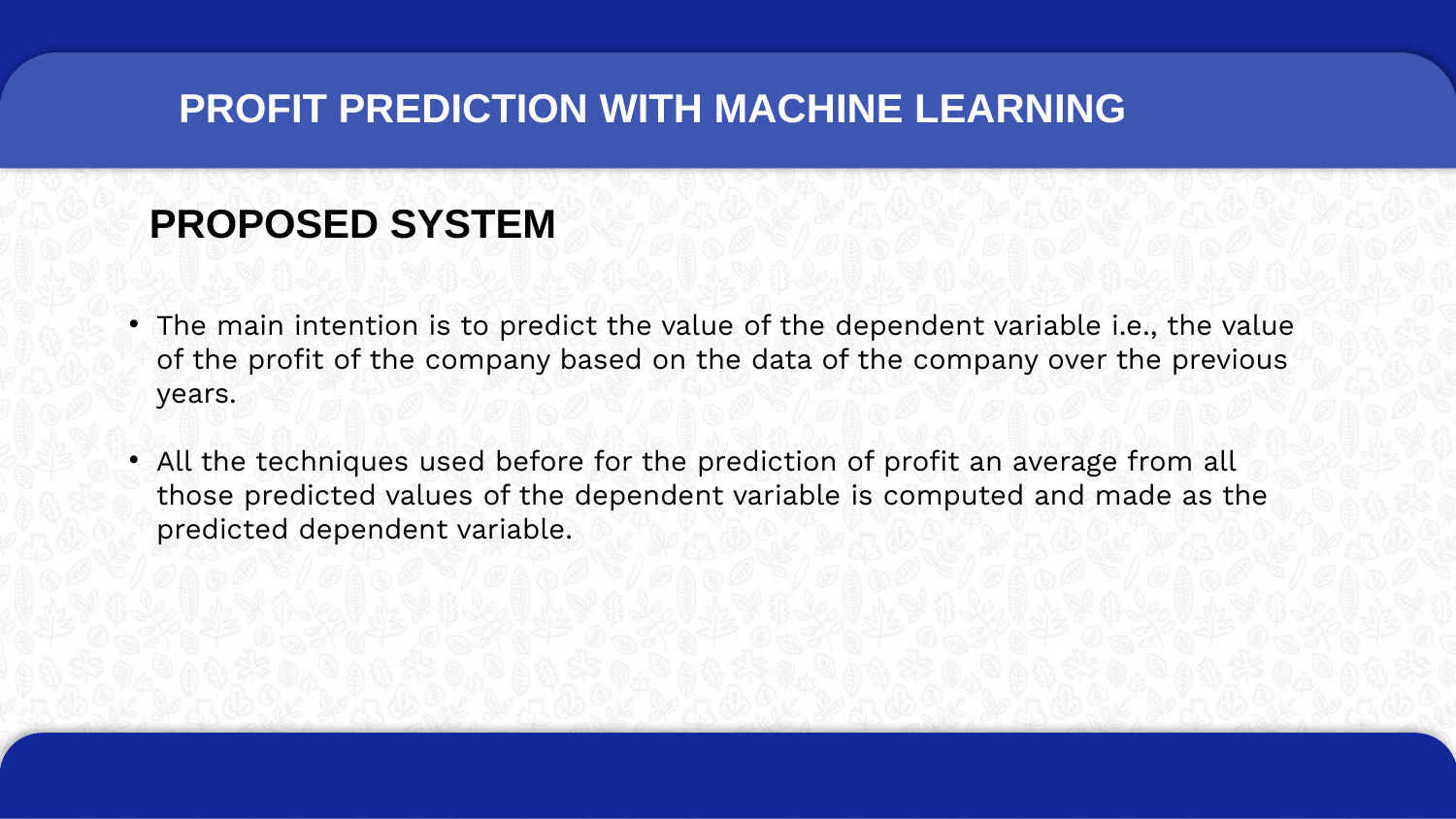

# PROFIT PREDICTION WITH MACHINE LEARNING
PROPOSED SYSTEM
The main intention is to predict the value of the dependent variable i.e., the value of the profit of the company based on the data of the company over the previous years.

All the techniques used before for the prediction of profit an average from all those predicted values of the dependent variable is computed and made as the predicted dependent variable.